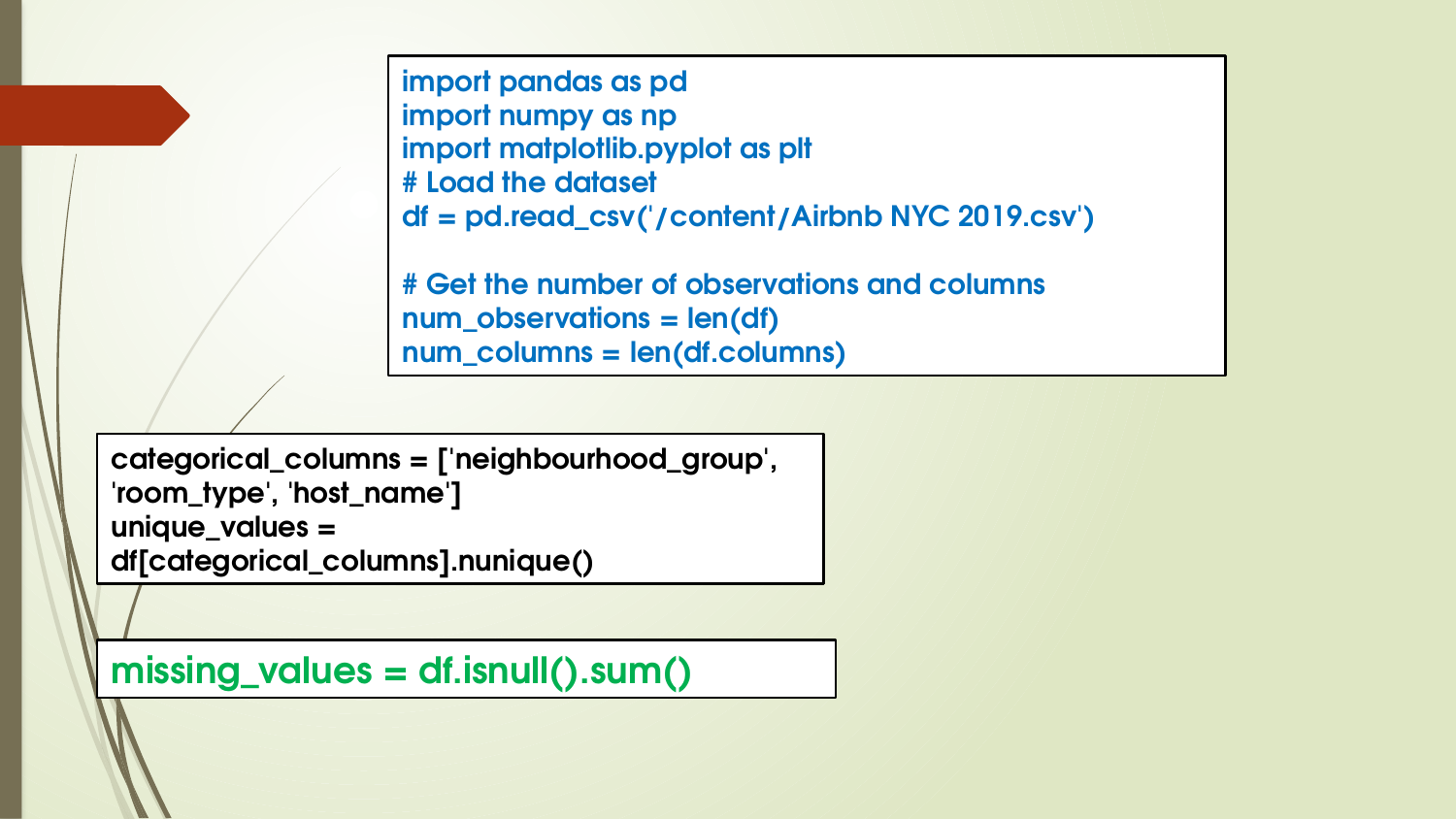

import pandas as pd
import numpy as np
import matplotlib.pyplot as plt
# Load the dataset
df = pd.read_csv('/content/Airbnb NYC 2019.csv')

# Get the number of observations and columns
num_observations = len(df)
num_columns = len(df.columns)
categorical_columns = ['neighbourhood_group', 'room_type', 'host_name']
unique_values = df[categorical_columns].nunique()
missing_values = df.isnull().sum()